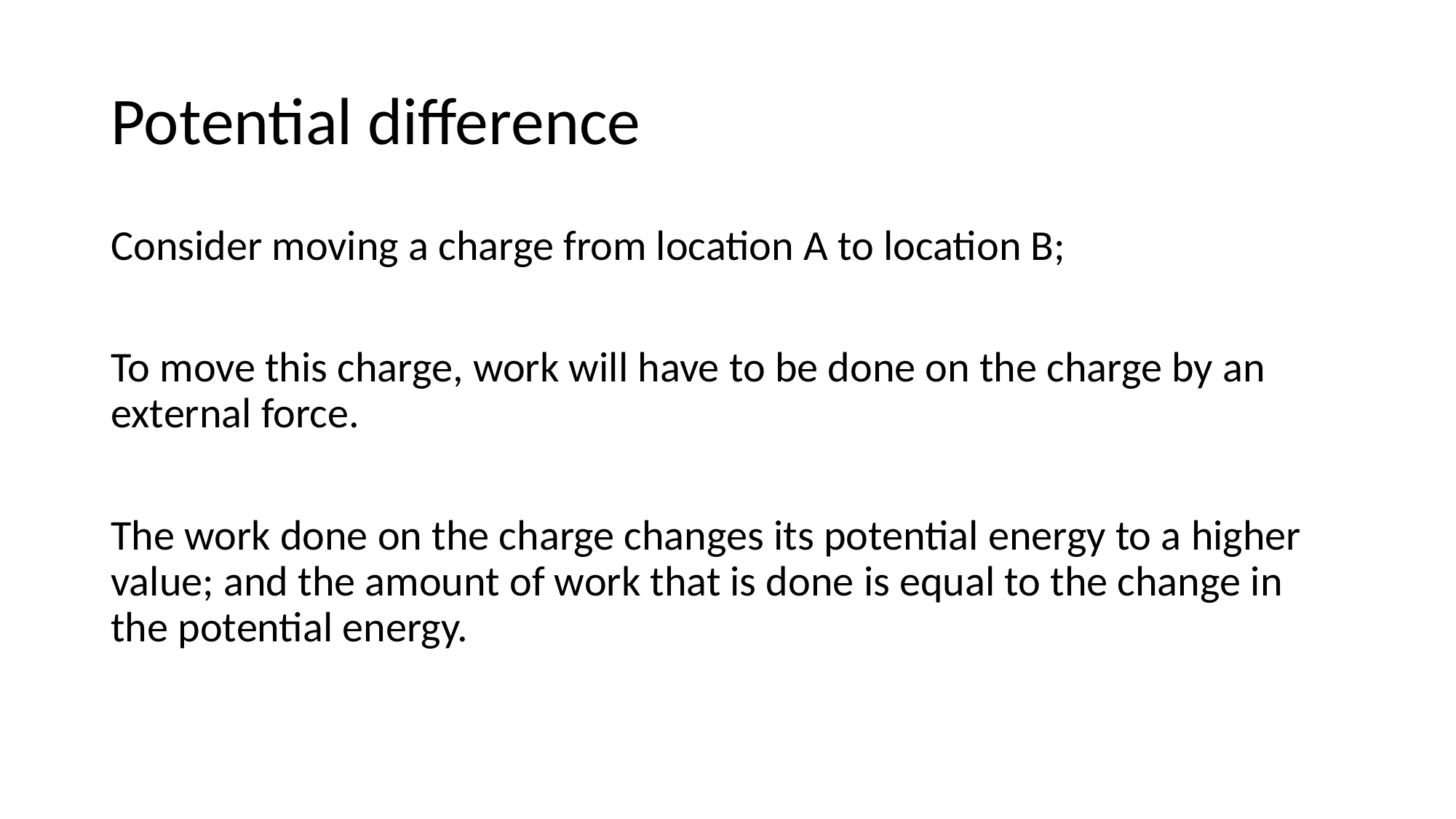

# Potential difference
Consider moving a charge from location A to location B;

To move this charge, work will have to be done on the charge by an external force.

The work done on the charge changes its potential energy to a higher value; and the amount of work that is done is equal to the change in the potential energy.